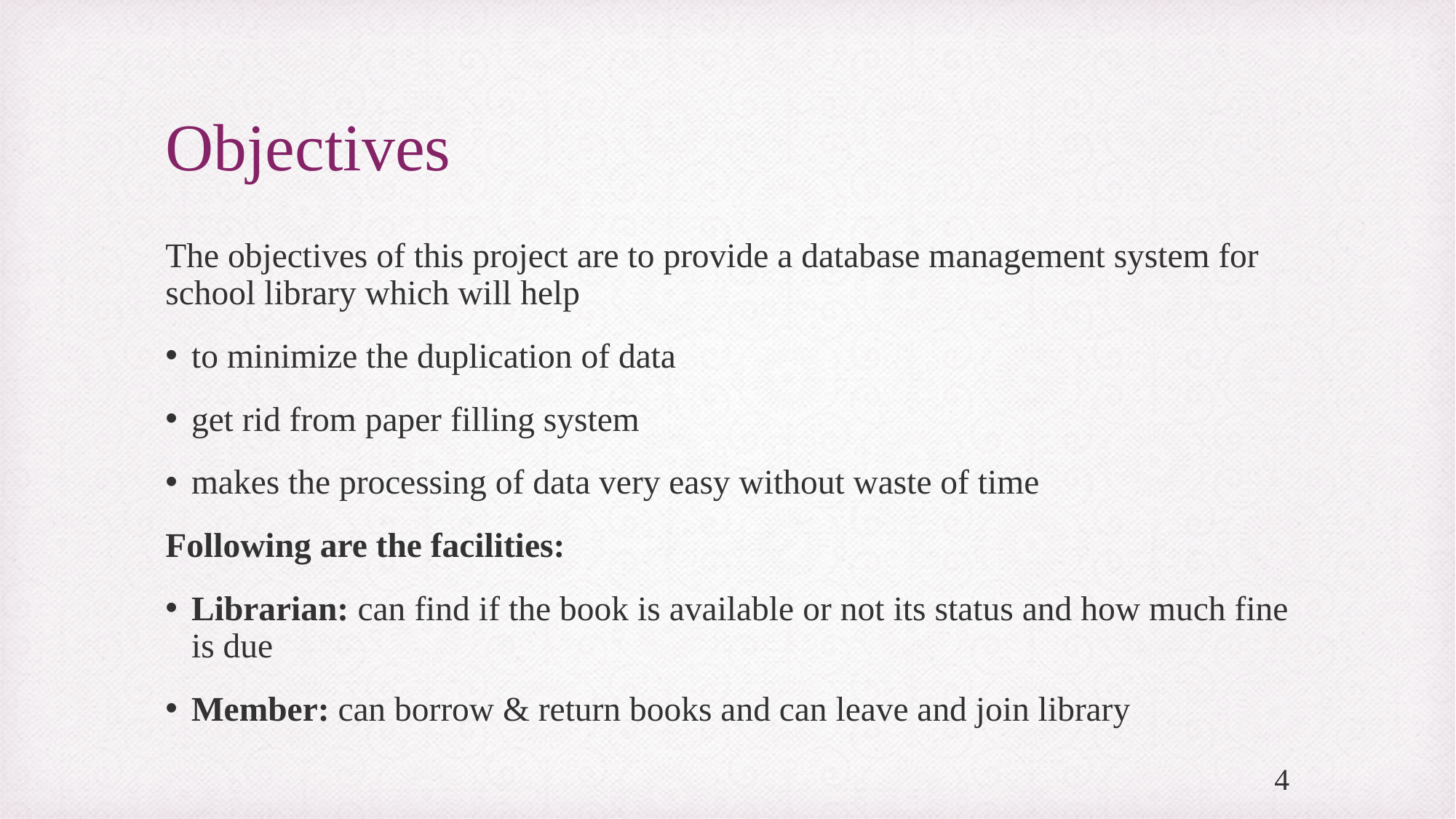

# Objectives
The objectives of this project are to provide a database management system for school library which will help
to minimize the duplication of data
get rid from paper filling system
makes the processing of data very easy without waste of time
Following are the facilities:
Librarian: can find if the book is available or not its status and how much fine is due
Member: can borrow & return books and can leave and join library

4